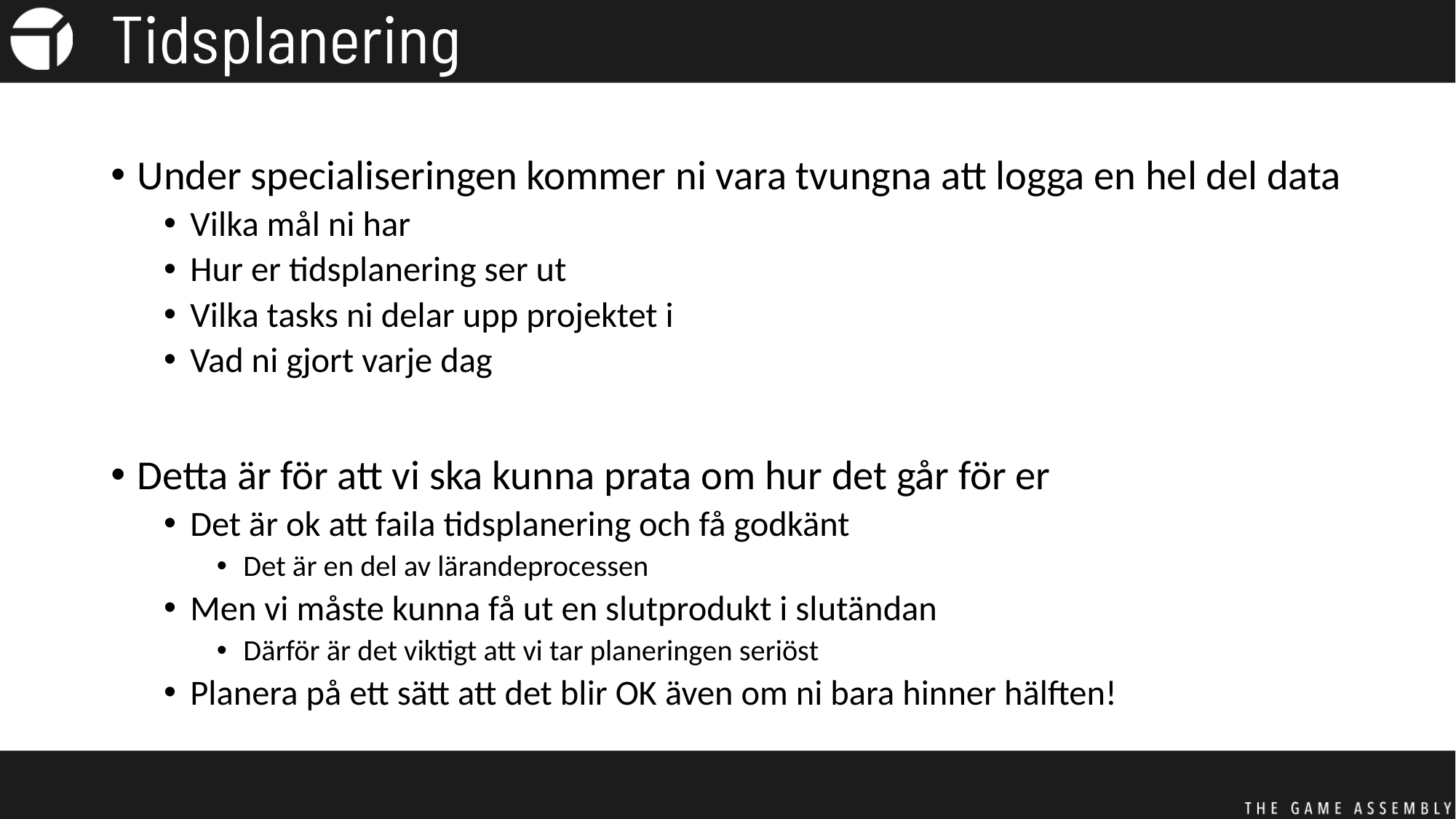

# Tidsplanering

Under specialiseringen kommer ni vara tvungna att logga en hel del data
Vilka mål ni har
Hur er tidsplanering ser ut
Vilka tasks ni delar upp projektet i
Vad ni gjort varje dag

Detta är för att vi ska kunna prata om hur det går för er
Det är ok att faila tidsplanering och få godkänt
Det är en del av lärandeprocessen
Men vi måste kunna få ut en slutprodukt i slutändan
Därför är det viktigt att vi tar planeringen seriöst
Planera på ett sätt att det blir OK även om ni bara hinner hälften!